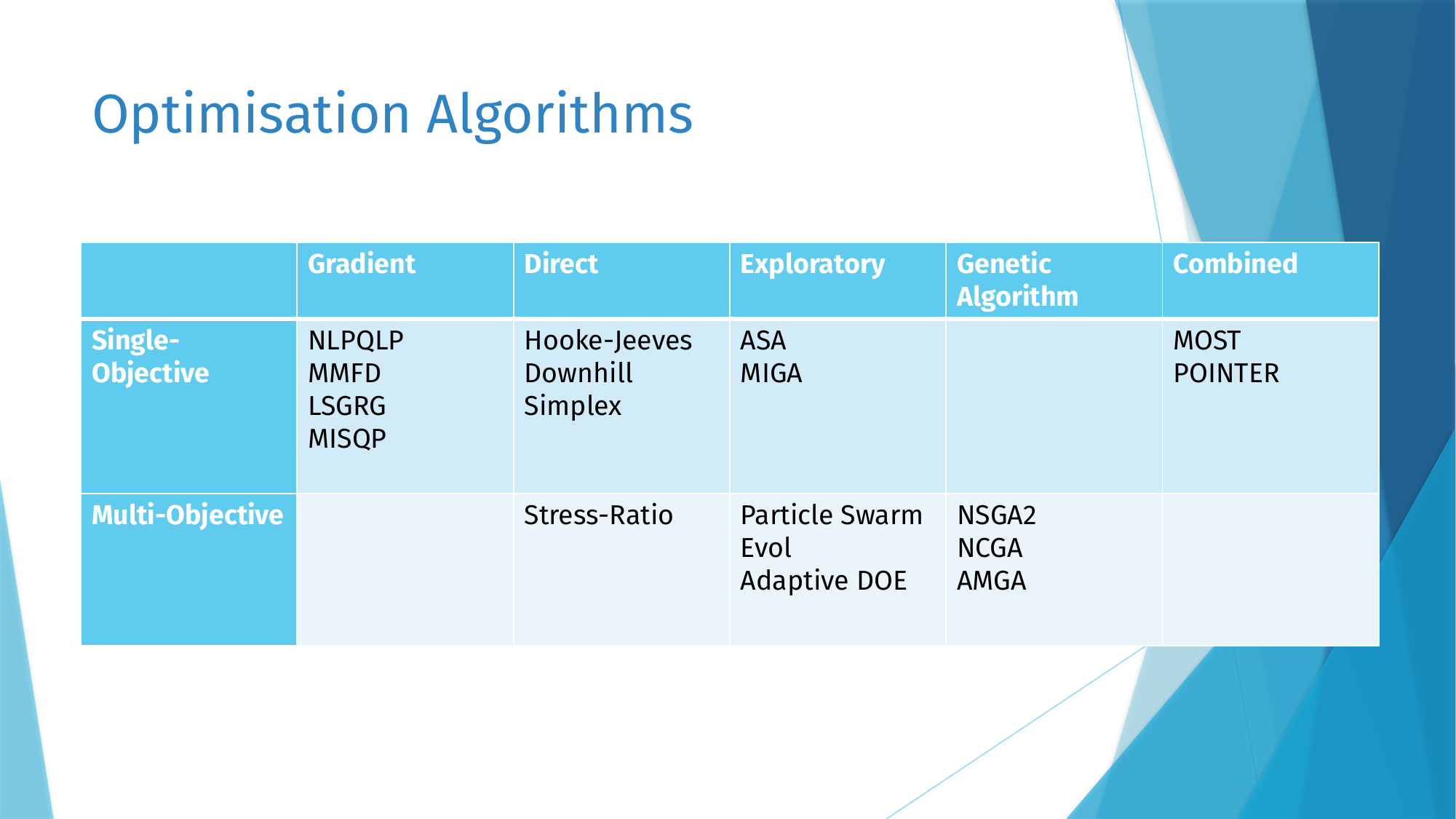

# Optimisation Algorithms
|  | Gradient | Direct | Exploratory | Genetic Algorithm | Combined |
| --- | --- | --- | --- | --- | --- |
| Single-Objective | NLPQLP MMFD LSGRG MISQP | Hooke-Jeeves Downhill Simplex | ASA MIGA |  | MOST POINTER |
| Multi-Objective |  | Stress-Ratio | Particle Swarm Evol Adaptive DOE | NSGA2 NCGA AMGA |  |